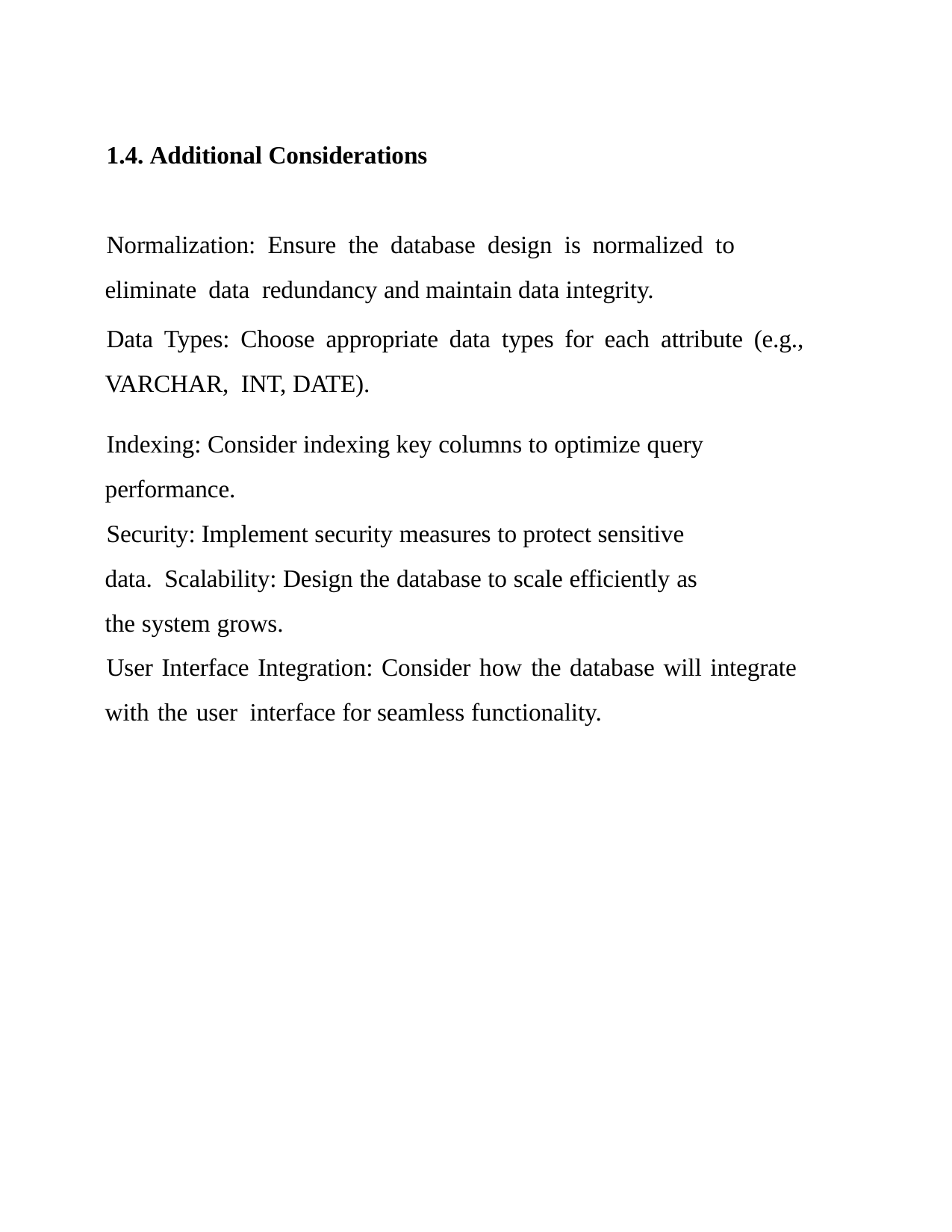

1.4. Additional Considerations

Normalization: Ensure the database design is normalized to eliminate data  redundancy and maintain data integrity.
Data Types: Choose appropriate data types for each attribute (e.g., VARCHAR,  INT, DATE).
Indexing: Consider indexing key columns to optimize query performance.
Security: Implement security measures to protect sensitive data.  Scalability: Design the database to scale efficiently as the system grows.
User Interface Integration: Consider how the database will integrate with the user  interface for seamless functionality.
8